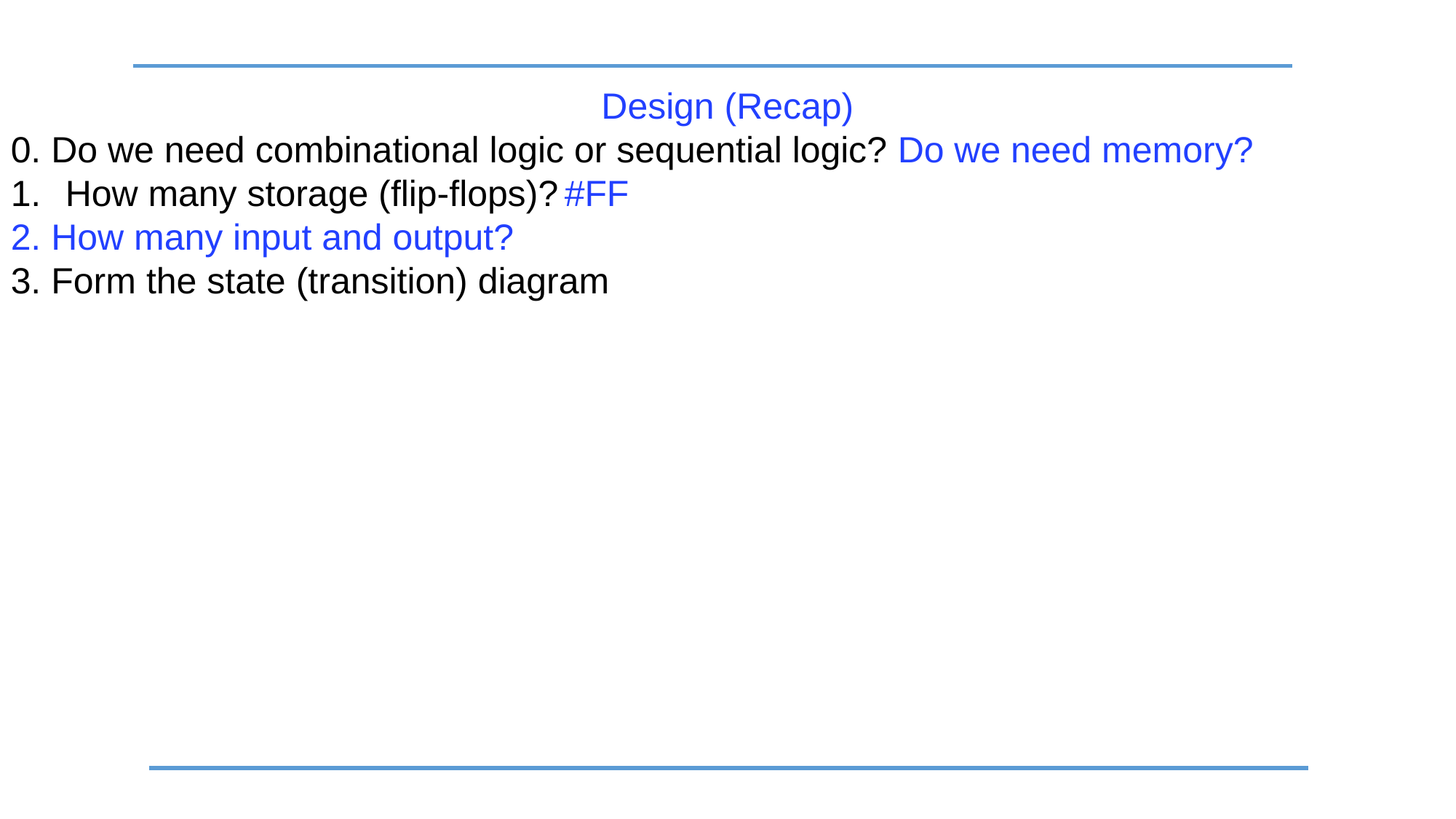

Design (Recap)
0. Do we need combinational logic or sequential logic? Do we need memory?
How many storage (flip-flops)? #FF
2. How many input and output?
3. Form the state (transition) diagram